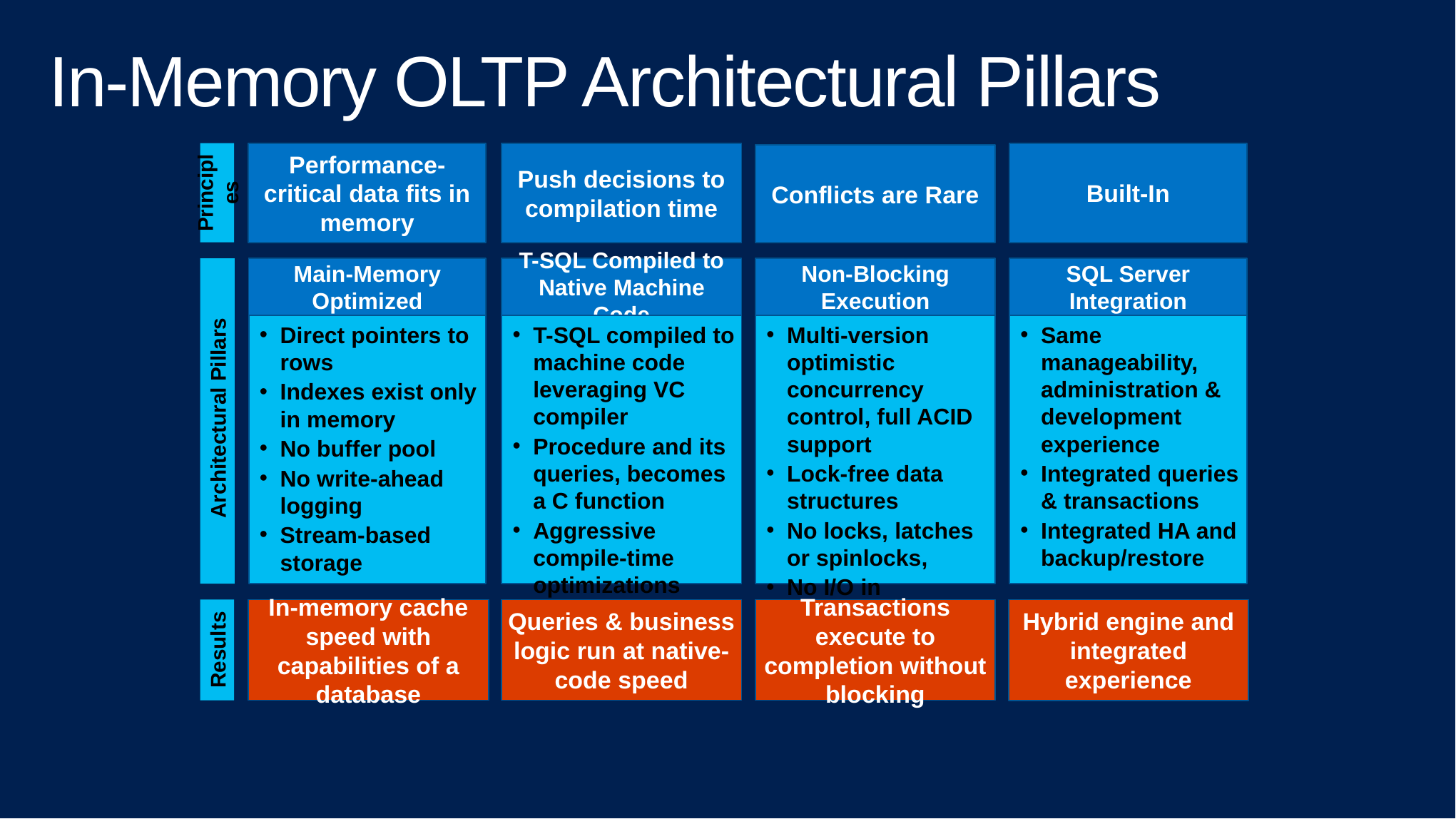

# In-Memory OLTP Architectural Pillars
Built-In
Principles
Performance-critical data fits in memory
Push decisions to compilation time
Conflicts are Rare
 Architectural Pillars
Main-Memory Optimized
T-SQL Compiled to Native Machine Code
Non-Blocking Execution
SQL Server Integration
Multi-version optimistic concurrency control, full ACID support
Lock-free data structures
No locks, latches or spinlocks,
No I/O in transaction
Same manageability, administration & development experience
Integrated queries & transactions
Integrated HA and backup/restore
Direct pointers to rows
Indexes exist only in memory
No buffer pool
No write-ahead logging
Stream-based storage
T-SQL compiled to machine code leveraging VC compiler
Procedure and its queries, becomes a C function
Aggressive compile-time optimizations
Results
In-memory cache speed with capabilities of a database
Queries & business logic run at native-code speed
Transactions execute to completion without blocking
Hybrid engine and integrated experience